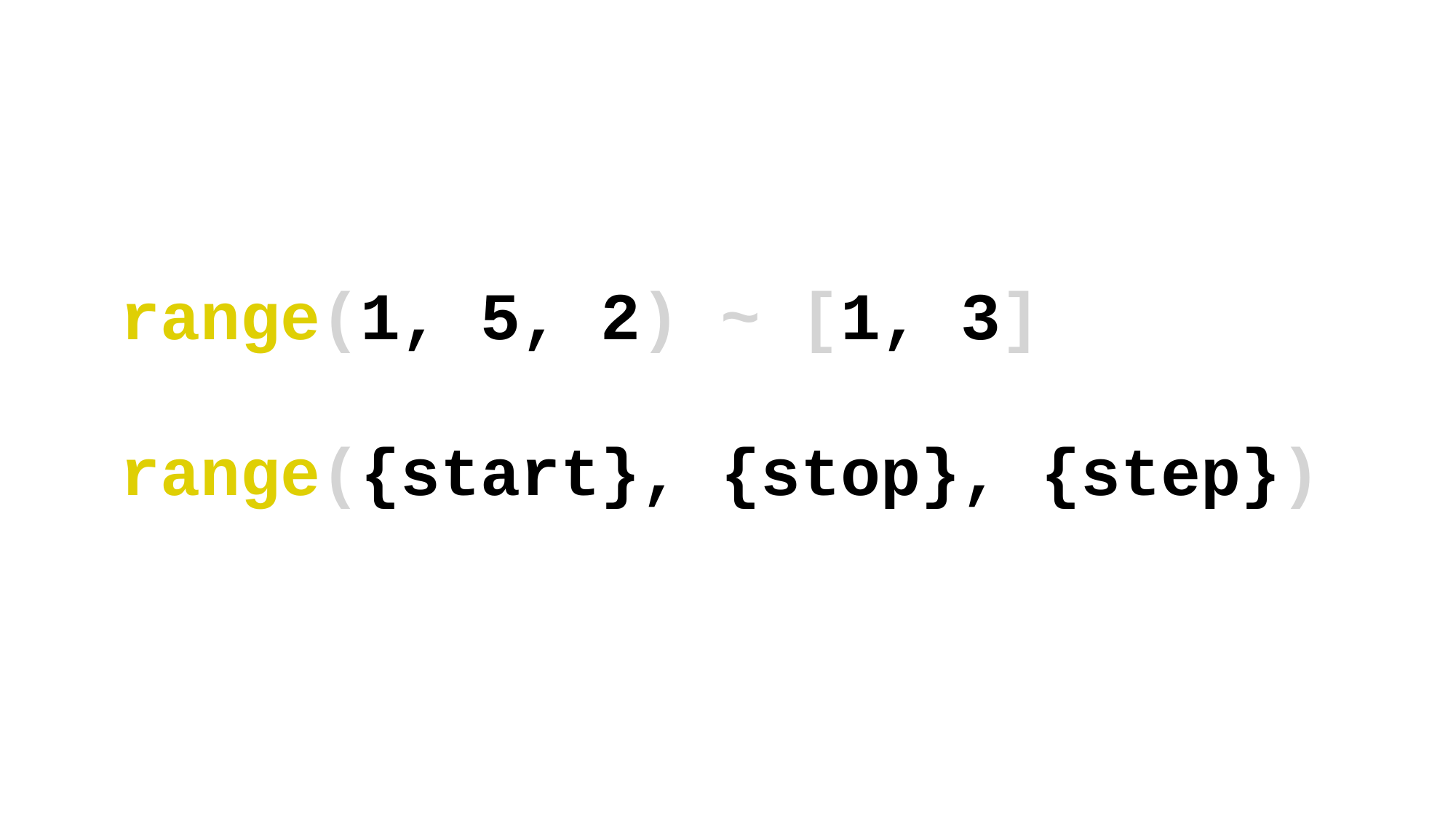

#
range(1, 5, 2) ~ [1, 3]
range({start}, {stop}, {step})